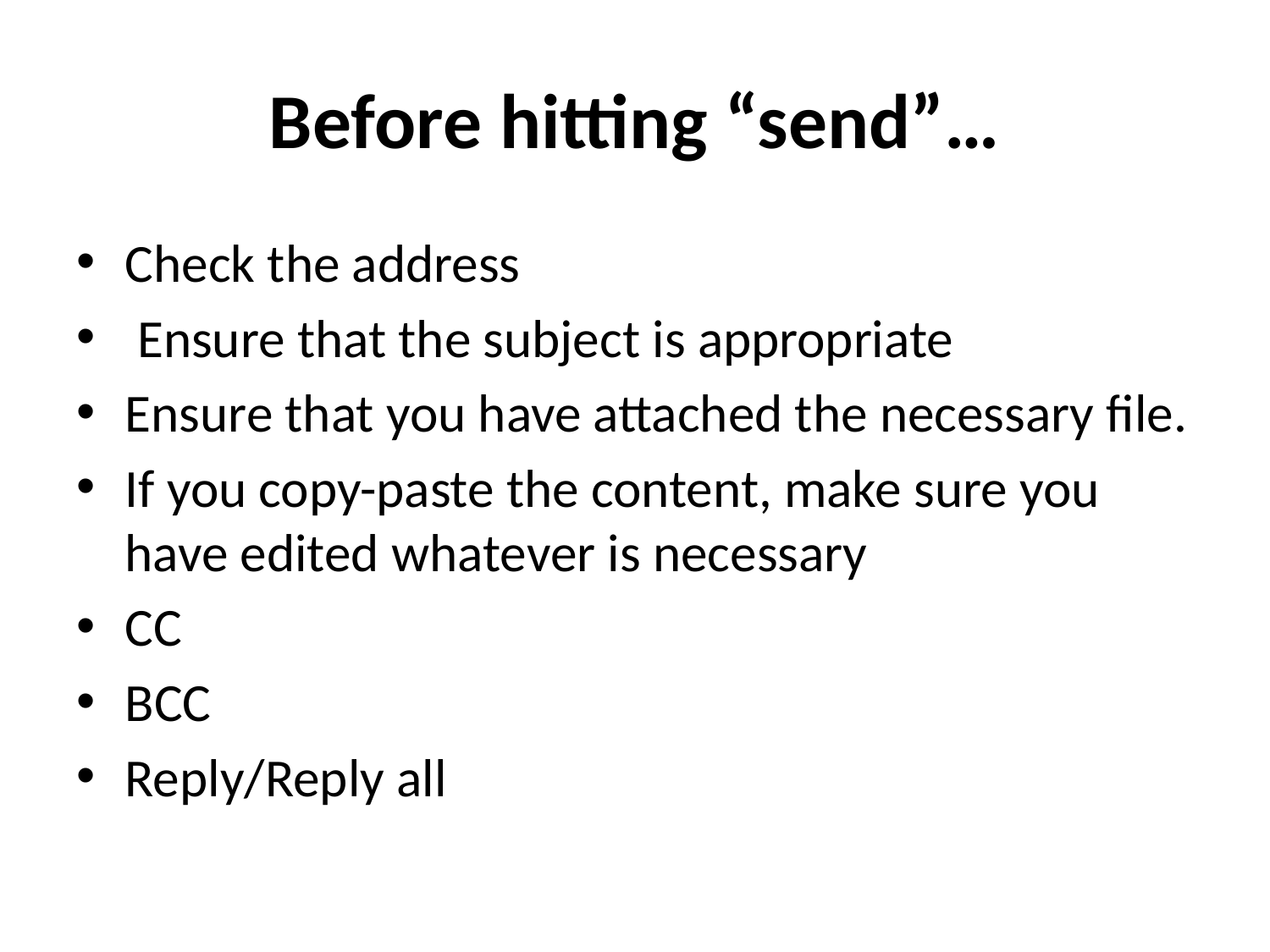

# Before hitting “send”…
Check the address
 Ensure that the subject is appropriate
Ensure that you have attached the necessary file.
If you copy-paste the content, make sure you have edited whatever is necessary
CC
BCC
Reply/Reply all